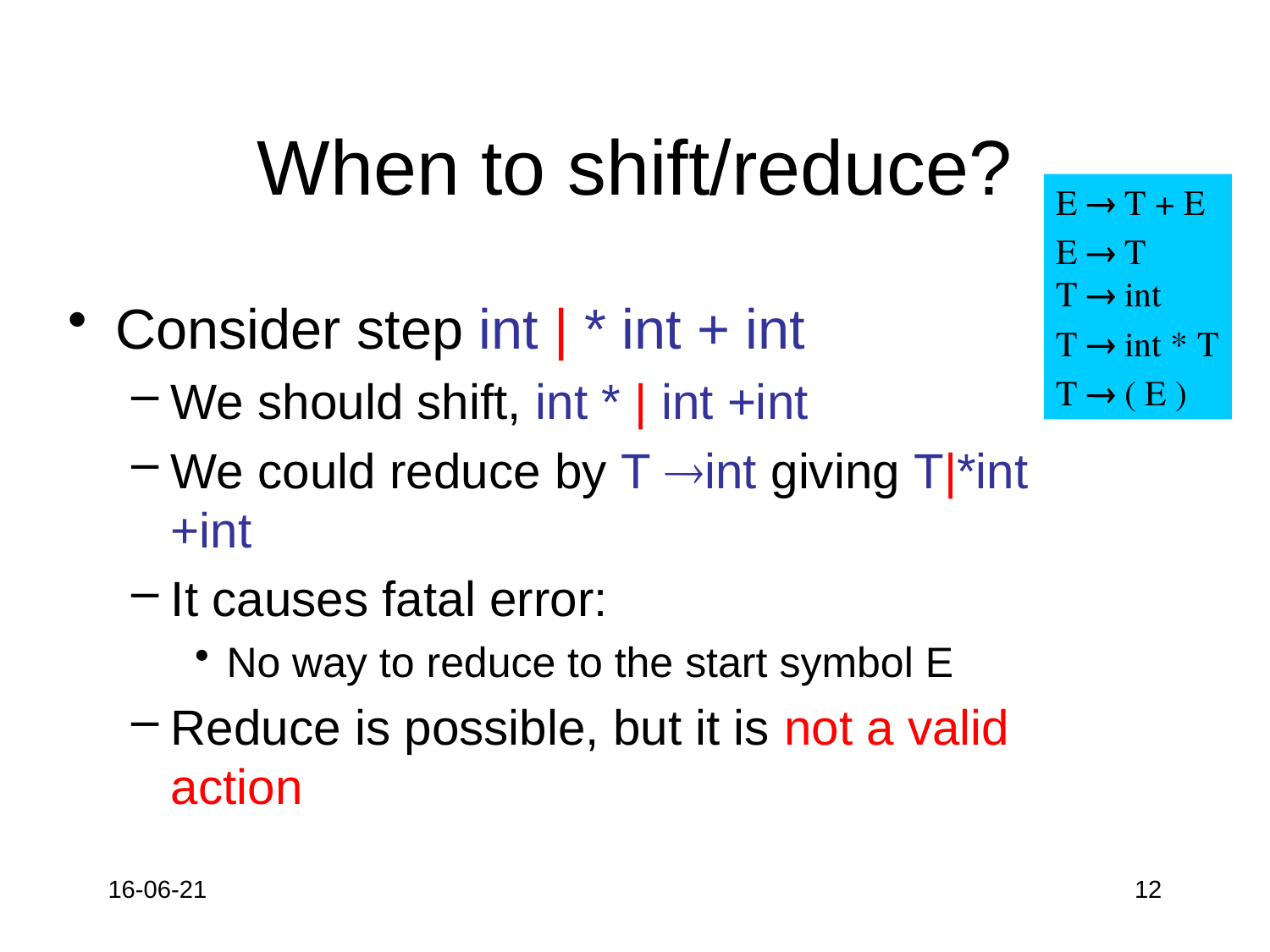

# When to shift/reduce?
E → T + E
E → T
T → int
T → int * T
T → ( E )
Consider step int | * int + int
We should shift, int * | int +int
We could reduce by T →int giving T|*int +int
It causes fatal error:
No way to reduce to the start symbol E
Reduce is possible, but it is not a valid action
16-06-21
12